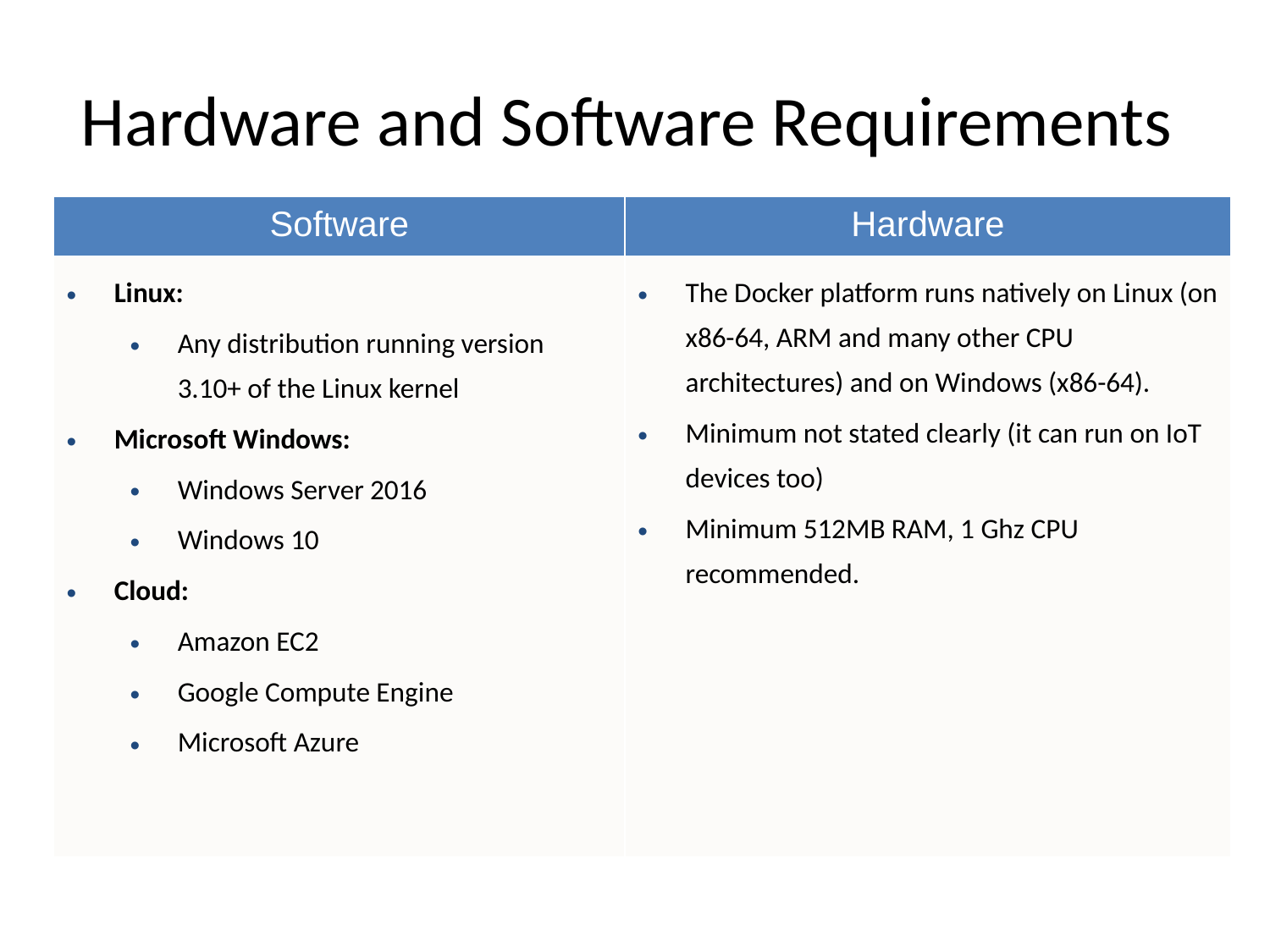

# Hardware and Software Requirements
| Software | Hardware |
| --- | --- |
| Linux: Any distribution running version 3.10+ of the Linux kernel Microsoft Windows: Windows Server 2016 Windows 10 Cloud: Amazon EC2 Google Compute Engine Microsoft Azure | The Docker platform runs natively on Linux (on x86-64, ARM and many other CPU architectures) and on Windows (x86-64). Minimum not stated clearly (it can run on IoT devices too) Minimum 512MB RAM, 1 Ghz CPU recommended. |